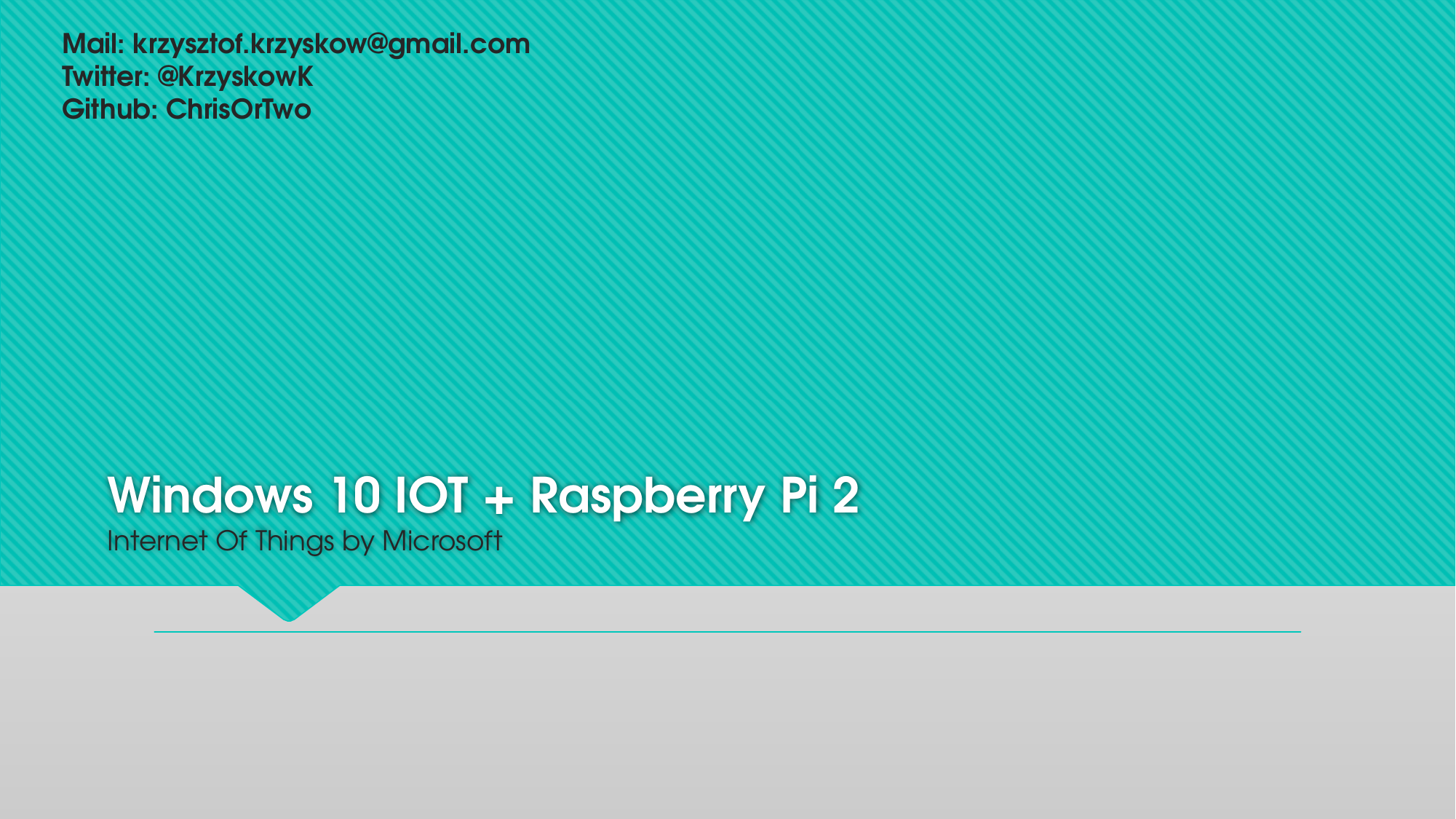

Mail: krzysztof.krzyskow@gmail.com
Twitter: @KrzyskowK
Github: ChrisOrTwo
# Windows 10 IOT + Raspberry Pi 2
Internet Of Things by Microsoft